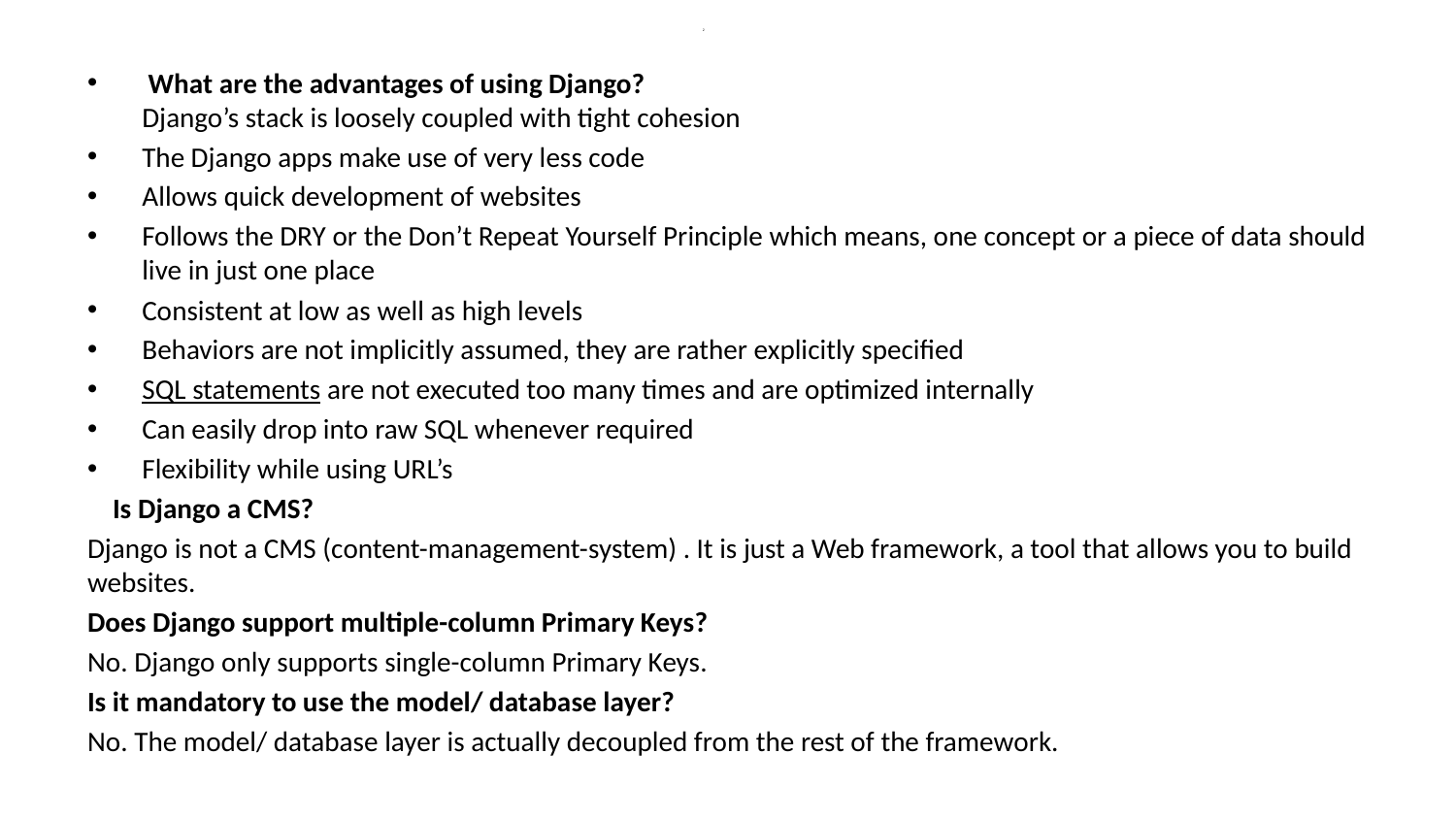

# 2
 What are the advantages of using Django?
Django’s stack is loosely coupled with tight cohesion
The Django apps make use of very less code
Allows quick development of websites
Follows the DRY or the Don’t Repeat Yourself Principle which means, one concept or a piece of data should live in just one place
Consistent at low as well as high levels
Behaviors are not implicitly assumed, they are rather explicitly specified
SQL statements are not executed too many times and are optimized internally
Can easily drop into raw SQL whenever required
Flexibility while using URL’s
    Is Django a CMS?
Django is not a CMS (content-management-system) . It is just a Web framework, a tool that allows you to build websites.
Does Django support multiple-column Primary Keys?
No. Django only supports single-column Primary Keys.
Is it mandatory to use the model/ database layer?
No. The model/ database layer is actually decoupled from the rest of the framework.